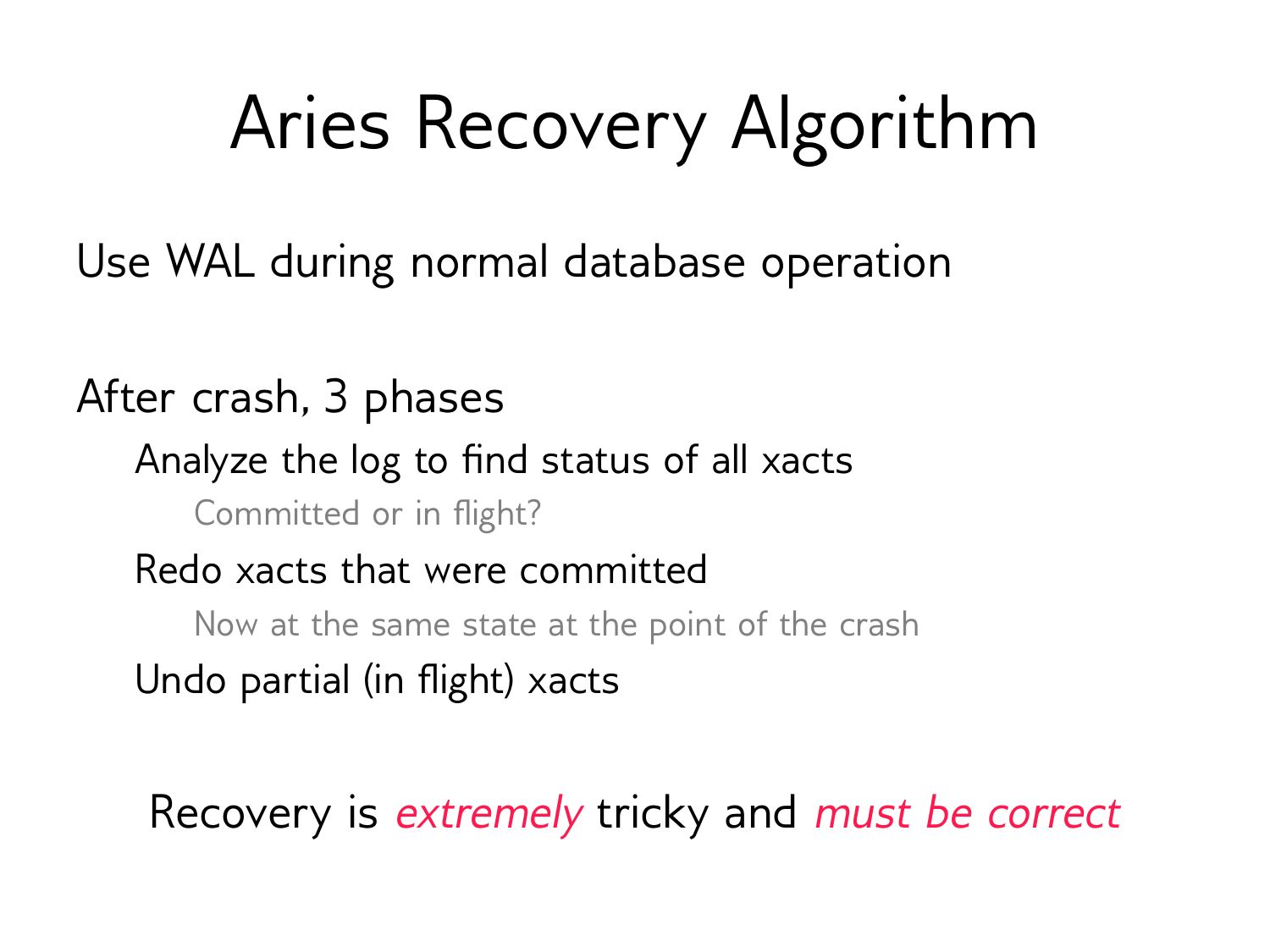

# Aries Recovery Algorithm
Use WAL during normal database operation

After crash, 3 phases
Analyze the log to find status of all xacts
Committed or in flight?
Redo xacts that were committed
Now at the same state at the point of the crash
Undo partial (in flight) xacts

Recovery is extremely tricky and must be correct